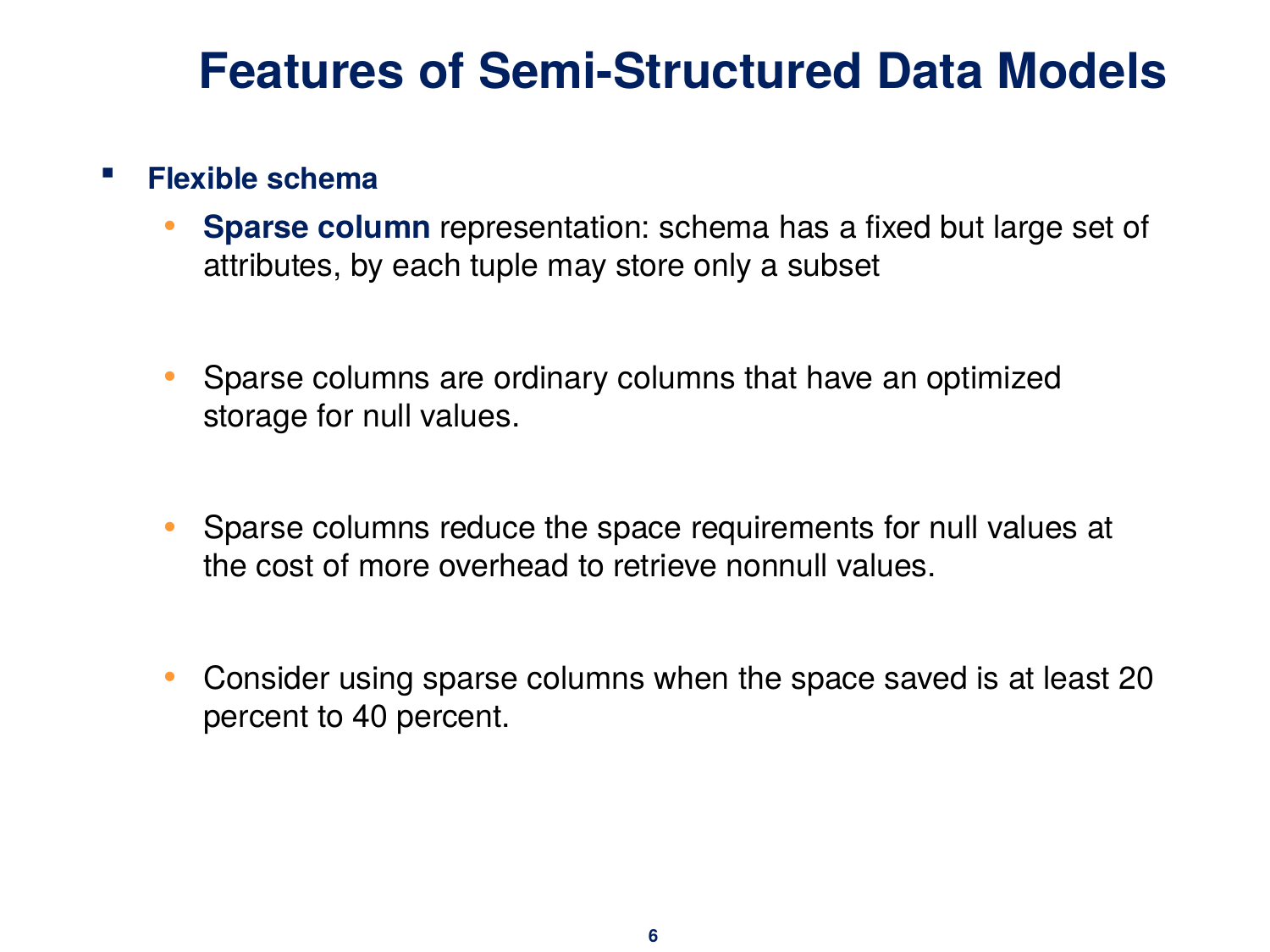

# Features of Semi-Structured Data Models
Flexible schema
Sparse column representation: schema has a fixed but large set of attributes, by each tuple may store only a subset

Sparse columns are ordinary columns that have an optimized storage for null values.

Sparse columns reduce the space requirements for null values at the cost of more overhead to retrieve nonnull values.

Consider using sparse columns when the space saved is at least 20 percent to 40 percent.